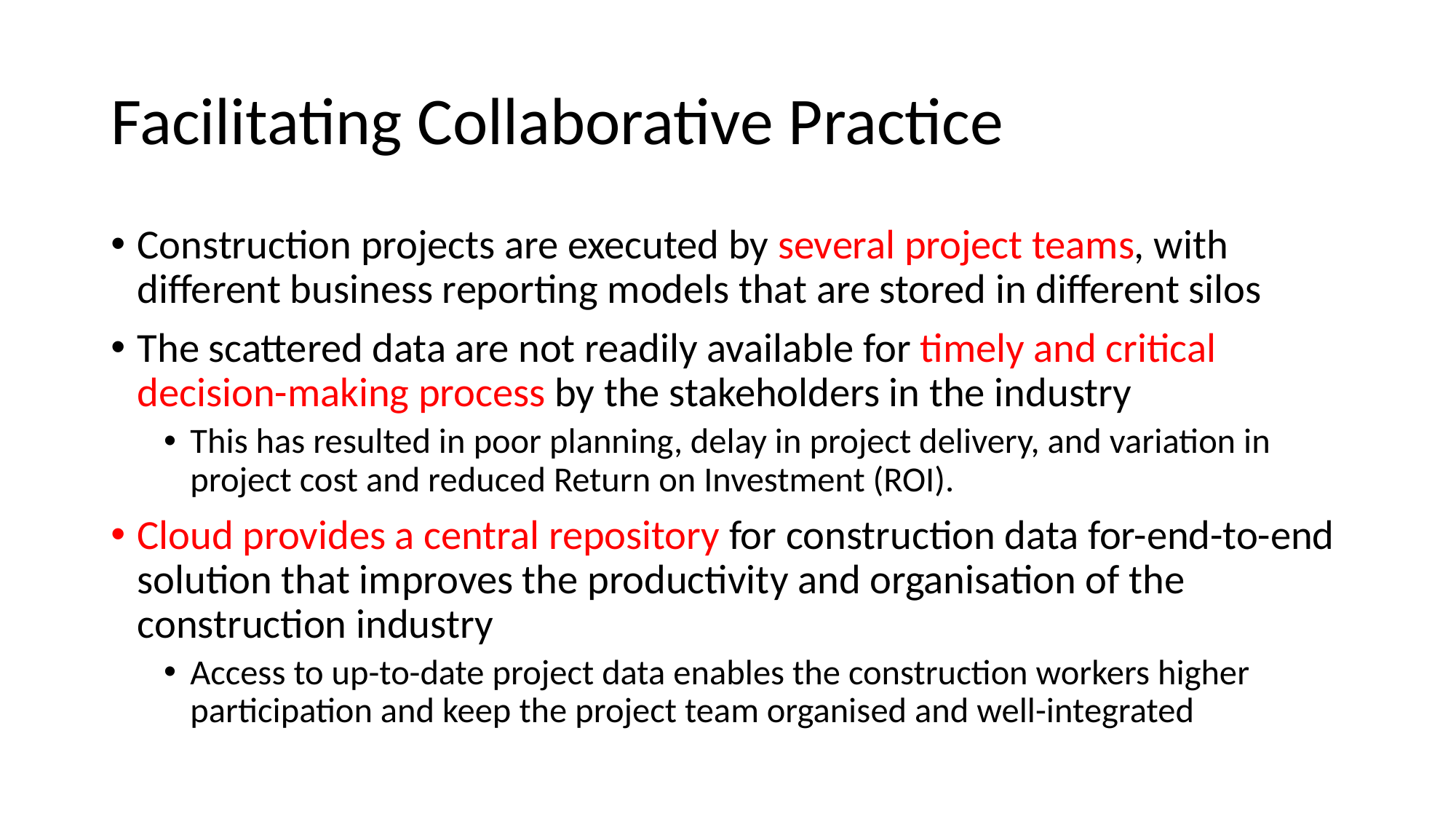

# Facilitating Collaborative Practice
Construction projects are executed by several project teams, with different business reporting models that are stored in different silos
The scattered data are not readily available for timely and critical decision-making process by the stakeholders in the industry
This has resulted in poor planning, delay in project delivery, and variation in project cost and reduced Return on Investment (ROI).
Cloud provides a central repository for construction data for-end-to-end solution that improves the productivity and organisation of the construction industry
Access to up-to-date project data enables the construction workers higher participation and keep the project team organised and well-integrated